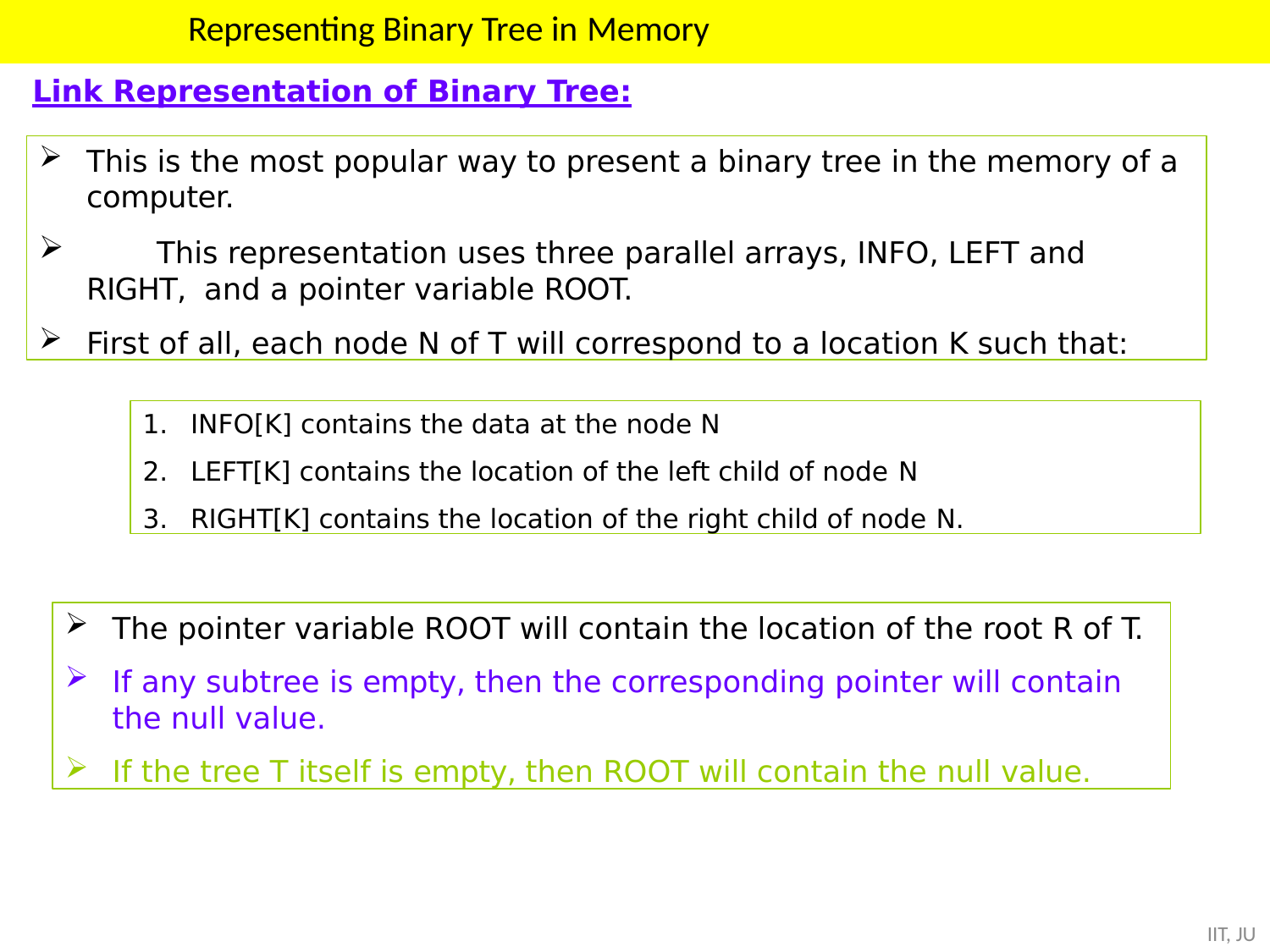

# Representing Binary Tree in Memory
Link Representation of Binary Tree:
This is the most popular way to present a binary tree in the memory of a
computer.
	This representation uses three parallel arrays, INFO, LEFT and RIGHT,  and a pointer variable ROOT.
First of all, each node N of T will correspond to a location K such that:
INFO[K] contains the data at the node N
LEFT[K] contains the location of the left child of node N
RIGHT[K] contains the location of the right child of node N.
The pointer variable ROOT will contain the location of the root R of T.
If any subtree is empty, then the corresponding pointer will contain  the null value.
If the tree T itself is empty, then ROOT will contain the null value.
IIT, JU